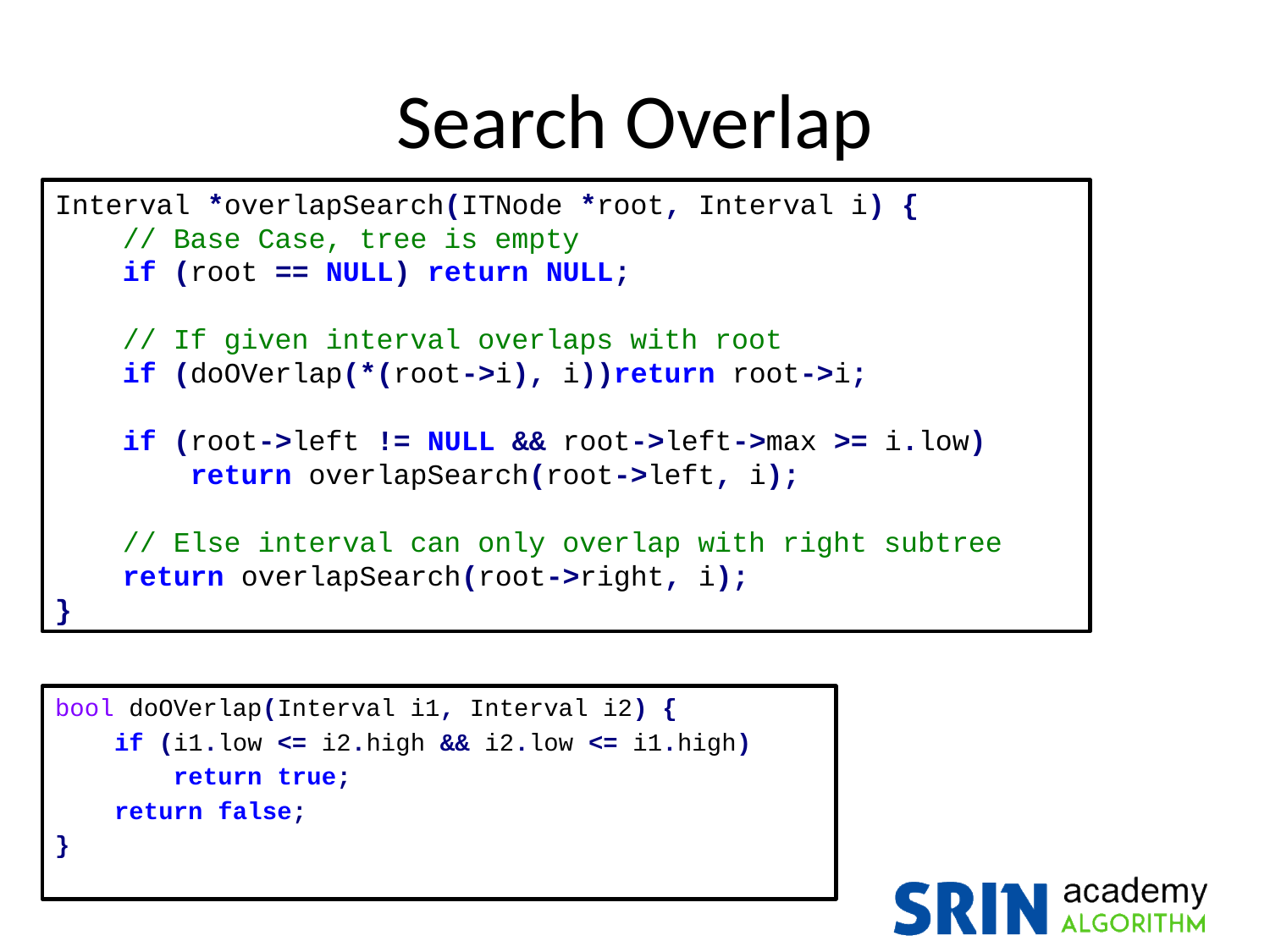

# Search Overlap
Interval *overlapSearch(ITNode *root, Interval i) {
    // Base Case, tree is empty
    if (root == NULL) return NULL;

    // If given interval overlaps with root
    if (doOVerlap(*(root->i), i))return root->i;

    if (root->left != NULL && root->left->max >= i.low)
        return overlapSearch(root->left, i);

    // Else interval can only overlap with right subtree
    return overlapSearch(root->right, i);
}
bool doOVerlap(Interval i1, Interval i2) {
    if (i1.low <= i2.high && i2.low <= i1.high)
        return true;
    return false;
}